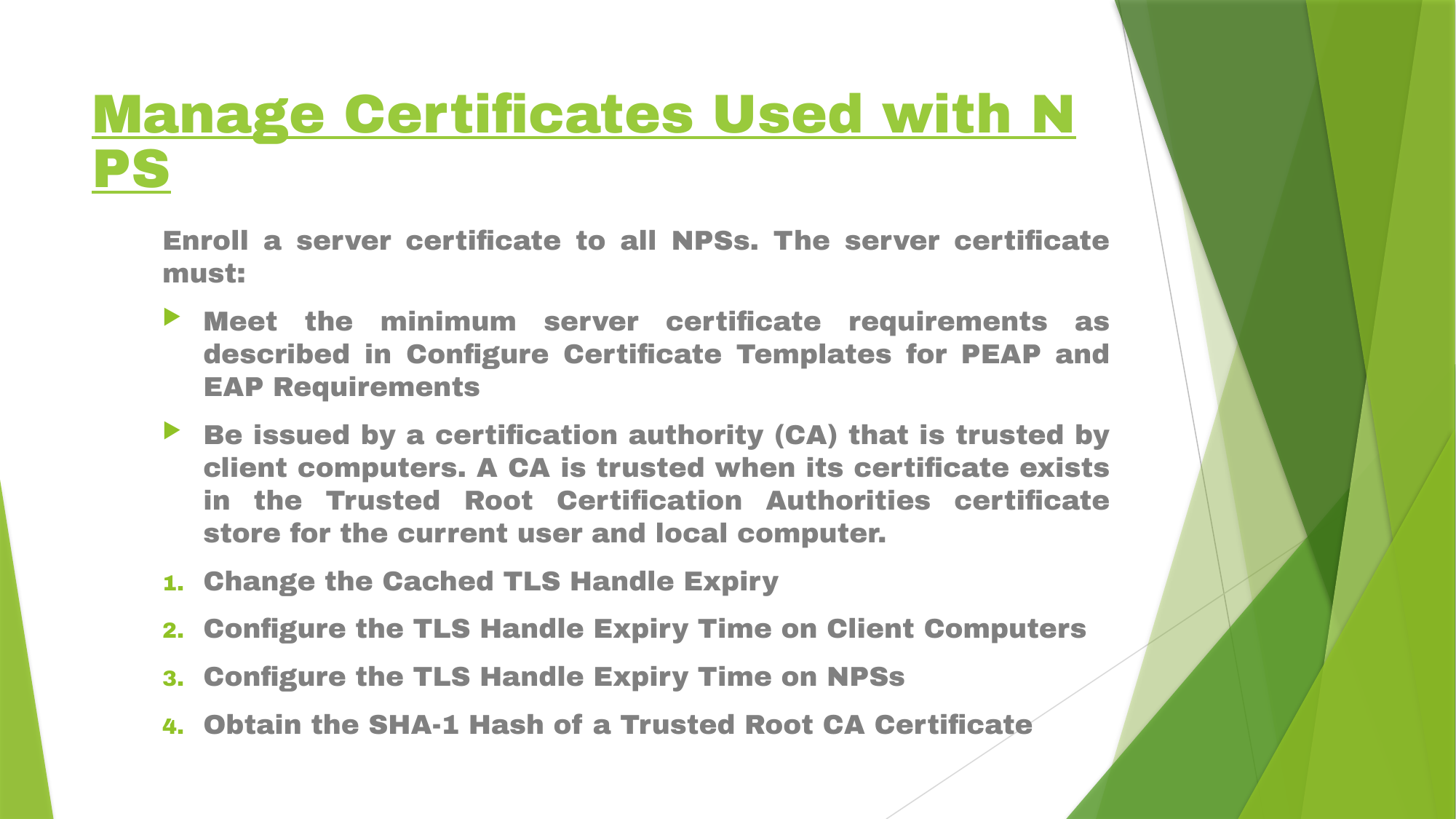

# Manage Certificates Used with NPS
Enroll a server certificate to all NPSs. The server certificate must:
Meet the minimum server certificate requirements as described in Configure Certificate Templates for PEAP and EAP Requirements
Be issued by a certification authority (CA) that is trusted by client computers. A CA is trusted when its certificate exists in the Trusted Root Certification Authorities certificate store for the current user and local computer.
Change the Cached TLS Handle Expiry
Configure the TLS Handle Expiry Time on Client Computers
Configure the TLS Handle Expiry Time on NPSs
Obtain the SHA-1 Hash of a Trusted Root CA Certificate